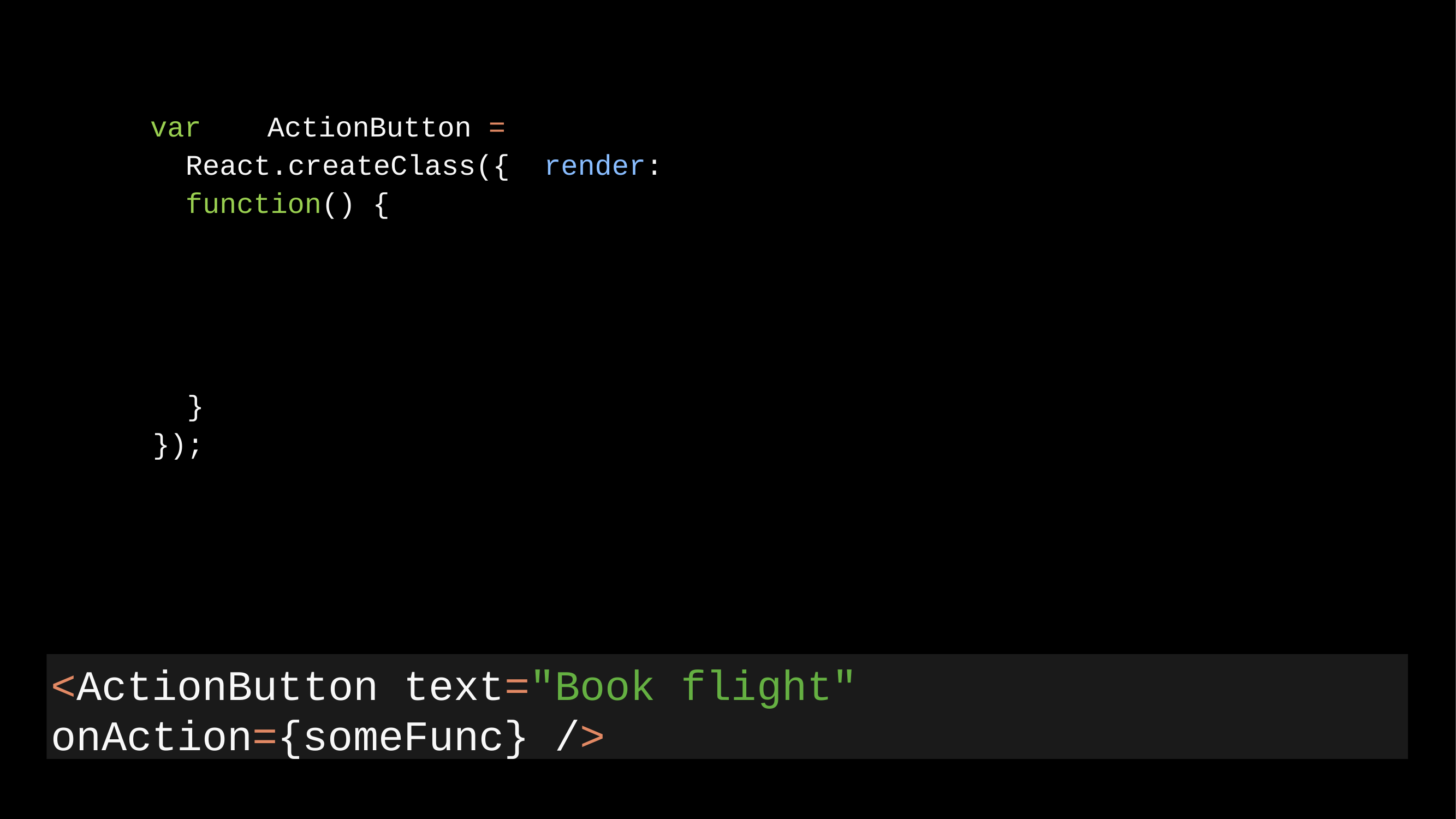

# var	ActionButton =	React.createClass({  render:	function() {
}
});
<ActionButton text="Book flight" onAction={someFunc} />